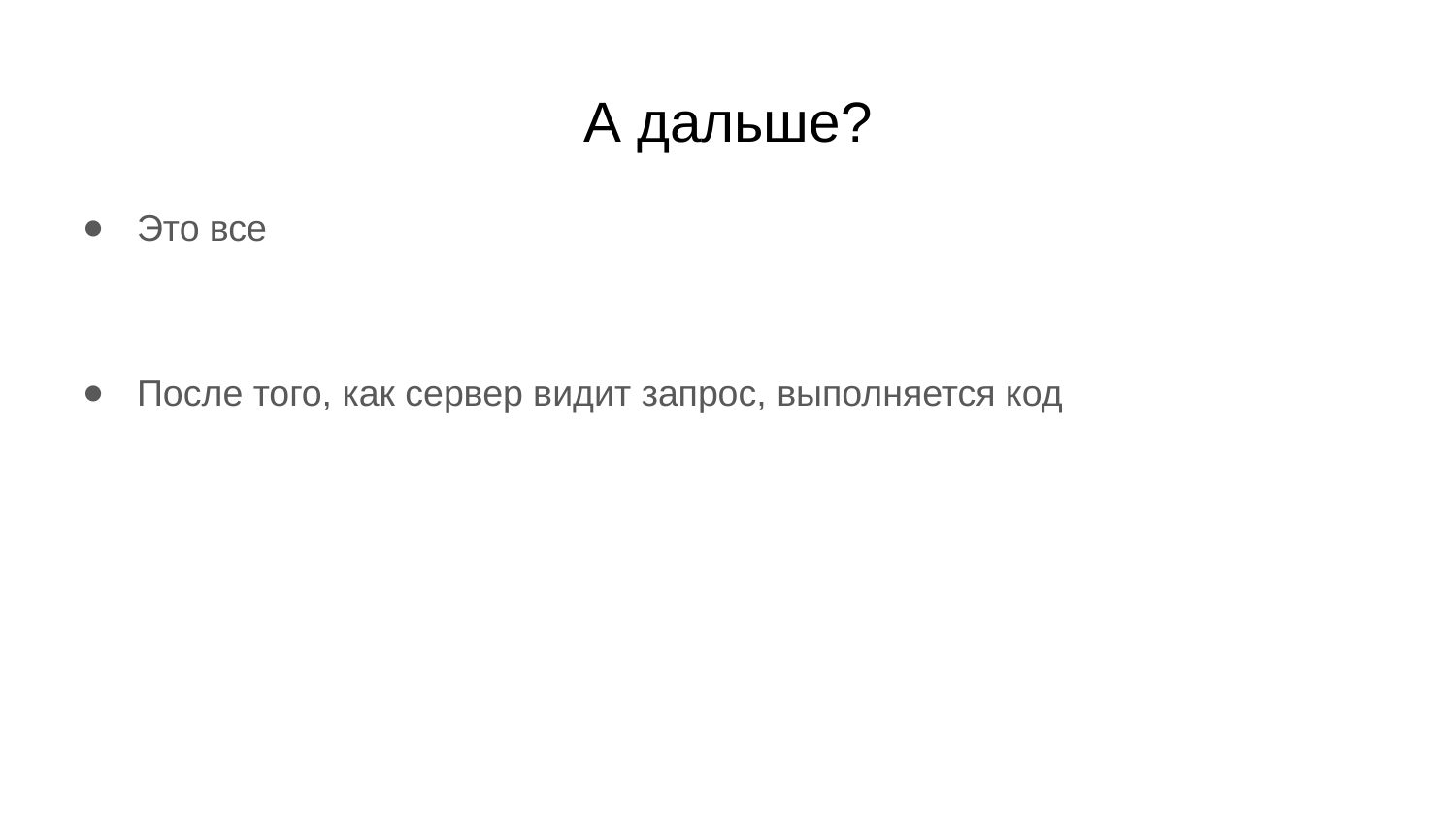

# А дальше?
Это все

После того, как сервер видит запрос, выполняется код